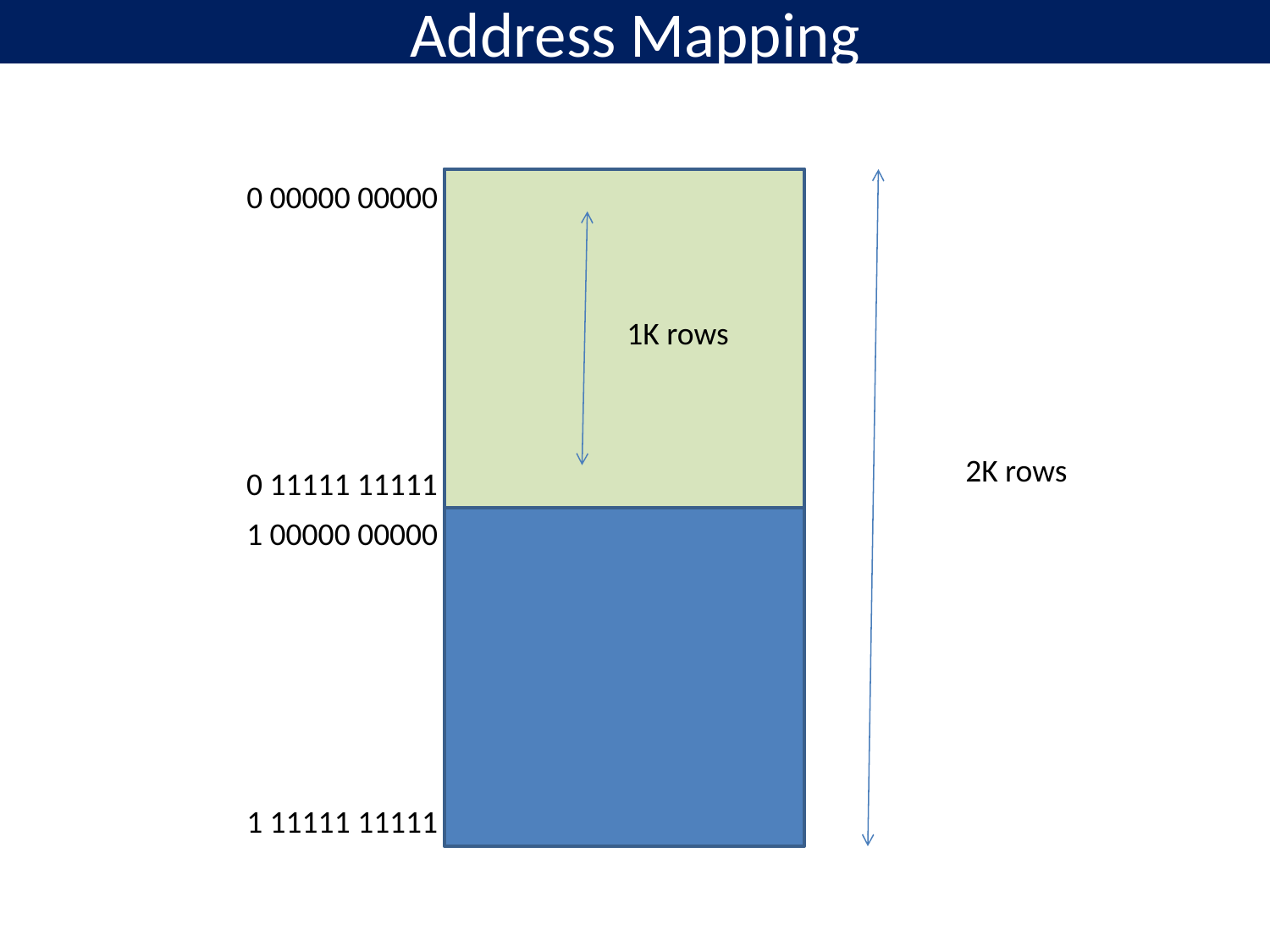

# Address Mapping

0 00000 00000
1K rows
2K rows
0 11111 11111
1 00000 00000
1 11111 11111